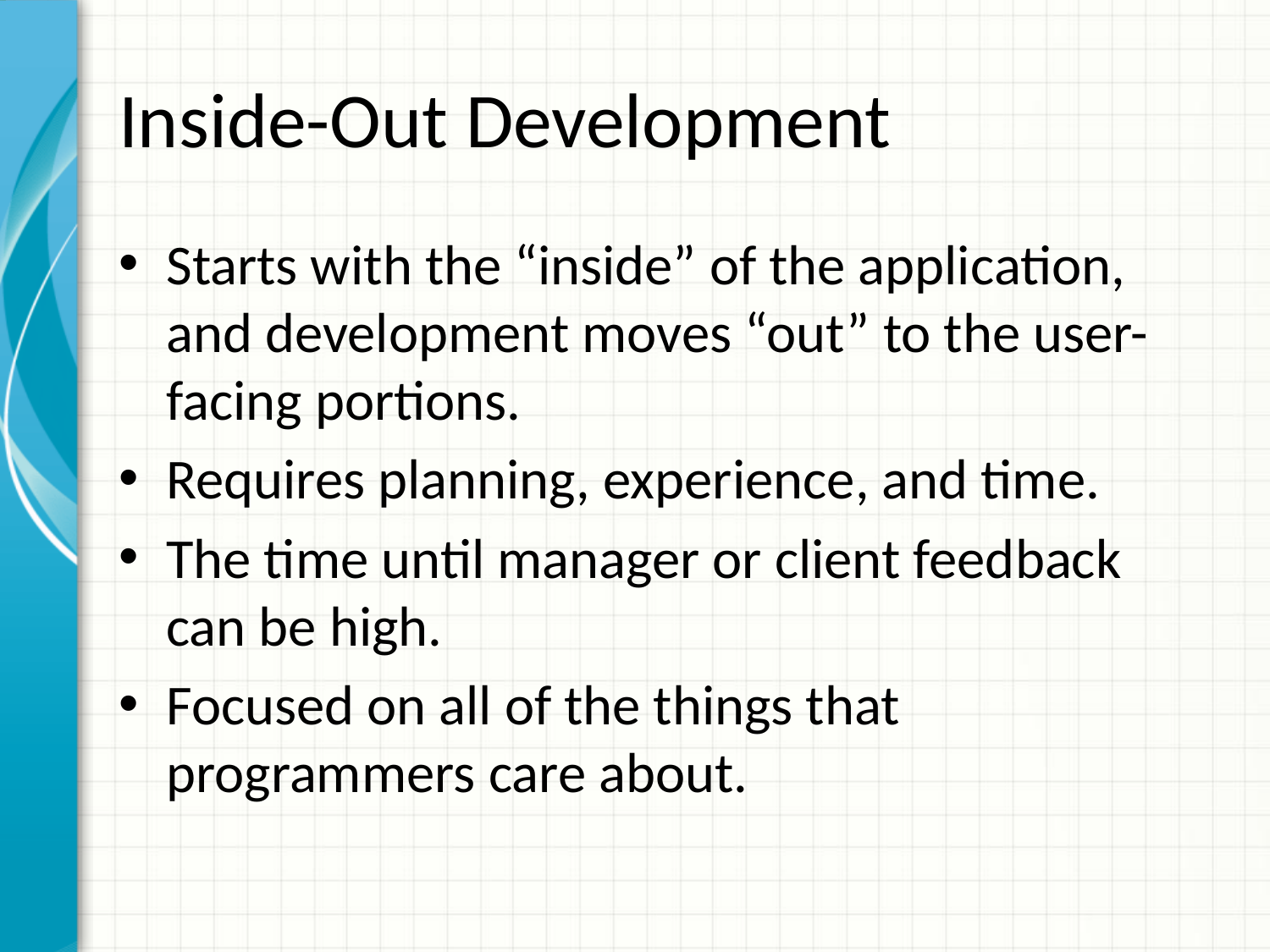

# Inside-Out Development
Starts with the “inside” of the application, and development moves “out” to the user-facing portions.
Requires planning, experience, and time.
The time until manager or client feedback can be high.
Focused on all of the things that programmers care about.